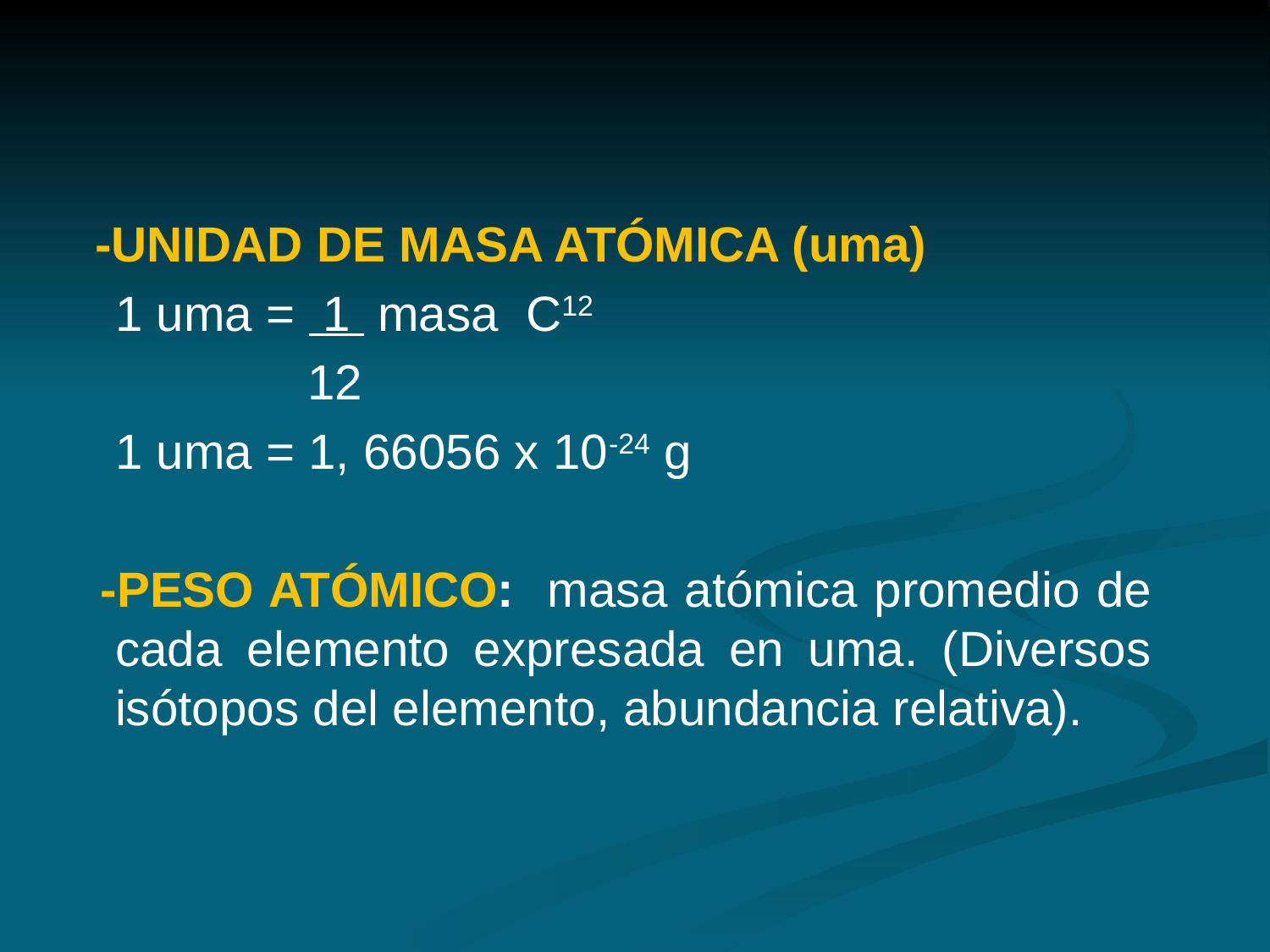

-UNIDAD DE MASA ATÓMICA (uma)
	1 uma =  1  masa  C12
  	              12
	1 uma = 1, 66056 x 10-24 g

  -PESO ATÓMICO:  masa atómica promedio de cada elemento expresada en uma. (Diversos isótopos del elemento, abundancia relativa).